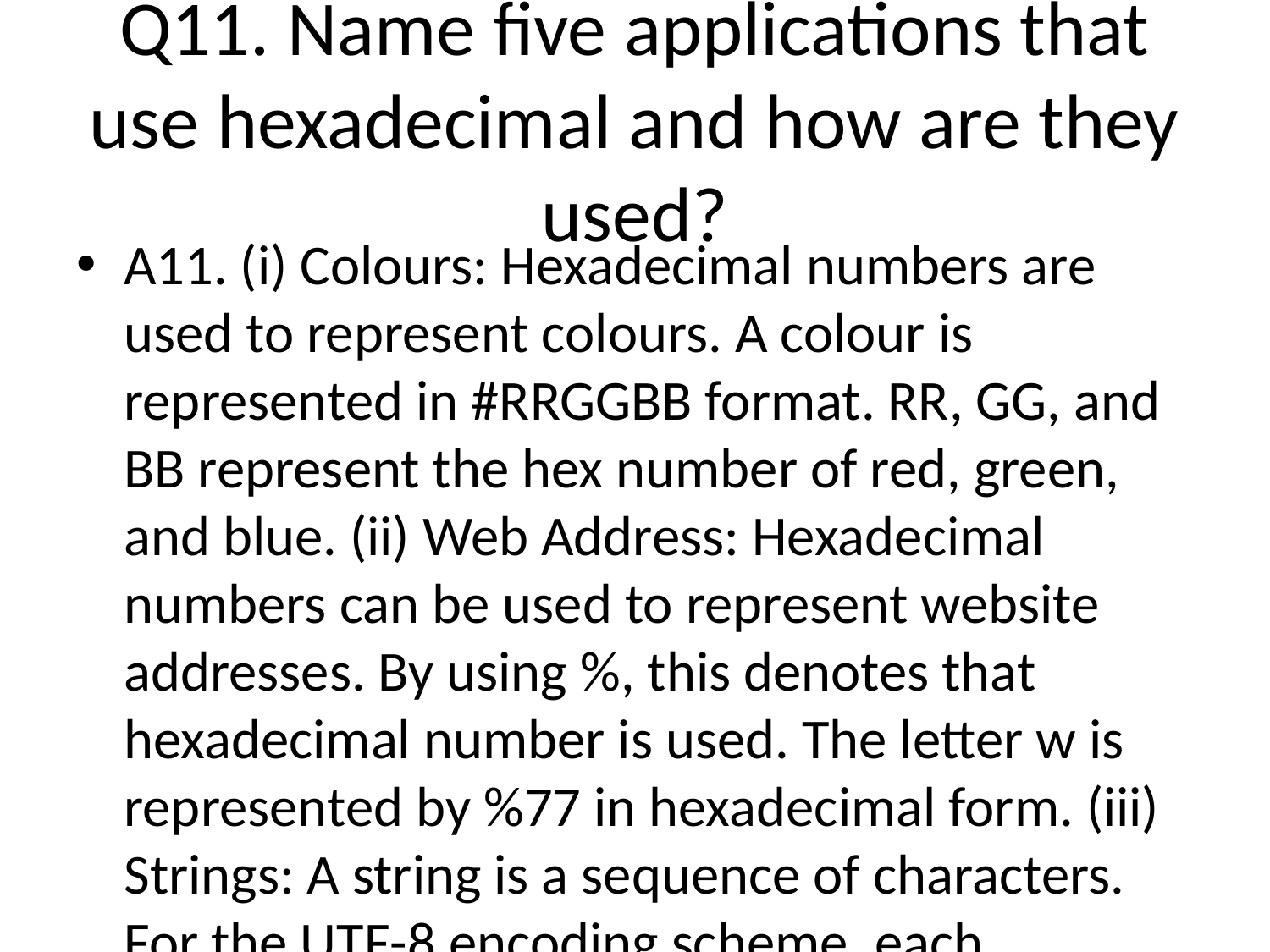

# Q11. Name five applications that use hexadecimal and how are they used?
A11. (i) Colours: Hexadecimal numbers are used to represent colours. A colour is represented in #RRGGBB format. RR, GG, and BB represent the hex number of red, green, and blue. (ii) Web Address: Hexadecimal numbers can be used to represent website addresses. By using %, this denotes that hexadecimal number is used. The letter w is represented by %77 in hexadecimal form. (iii) Strings: A string is a sequence of characters. For the UTF-8 encoding scheme, each character consists of 8 bits or a single Byte. (iv) MAC Address: The Media Access Control (MAC) address is made up of 12 hexadecimal values NN: NN: NN: DD: DD: DD, giving a total of 48 bits (12 x 4). The first half of the address represents the identification number of the manufacturer and the second half of the number represents the serial number of the device. (v) Error Location: Computer error messages contain a hexadecimal number that represents the memory location of the error.